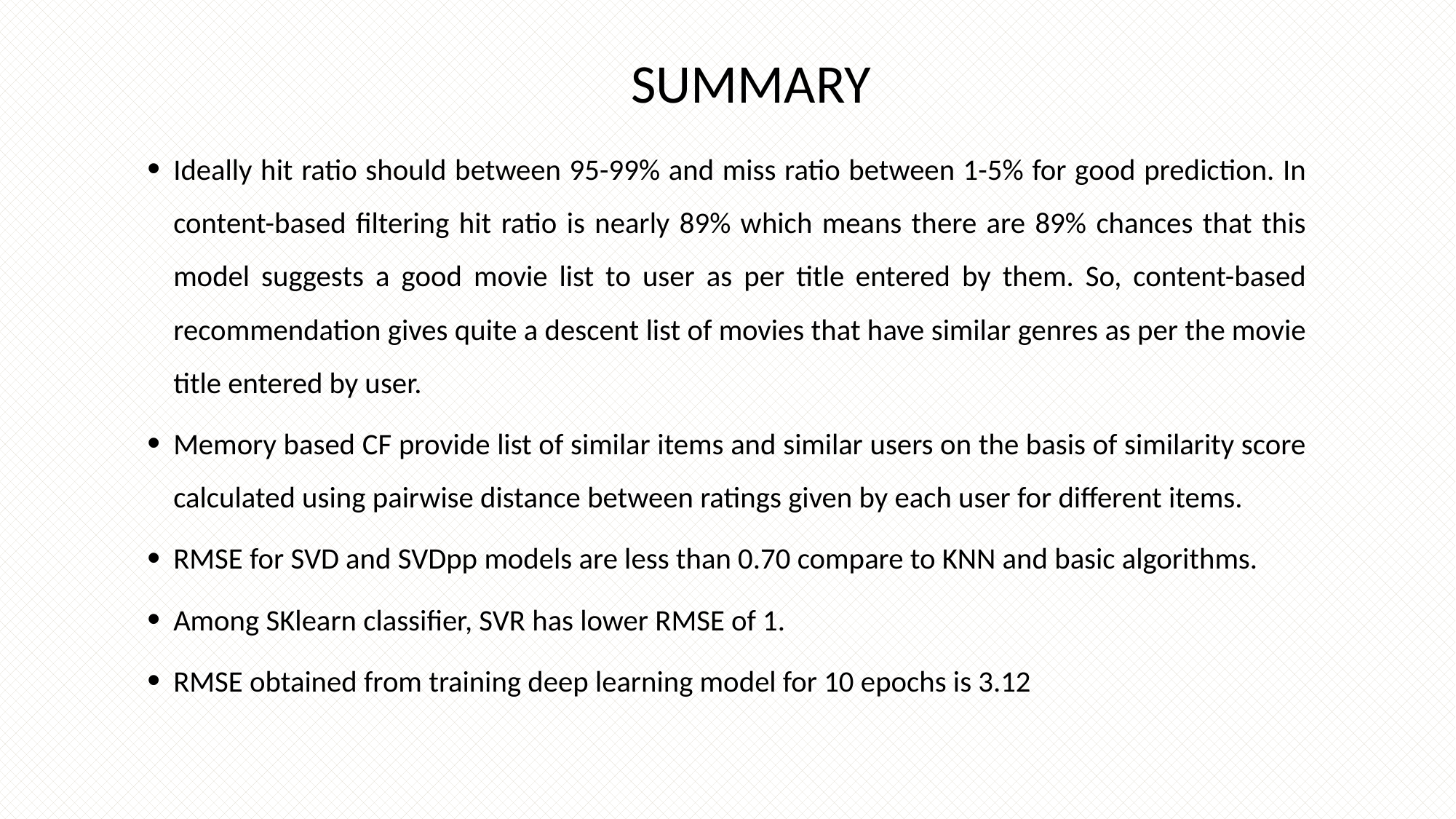

# Summary
Ideally hit ratio should between 95-99% and miss ratio between 1-5% for good prediction. In content-based filtering hit ratio is nearly 89% which means there are 89% chances that this model suggests a good movie list to user as per title entered by them. So, content-based recommendation gives quite a descent list of movies that have similar genres as per the movie title entered by user.
Memory based CF provide list of similar items and similar users on the basis of similarity score calculated using pairwise distance between ratings given by each user for different items.
RMSE for SVD and SVDpp models are less than 0.70 compare to KNN and basic algorithms.
Among SKlearn classifier, SVR has lower RMSE of 1.
RMSE obtained from training deep learning model for 10 epochs is 3.12